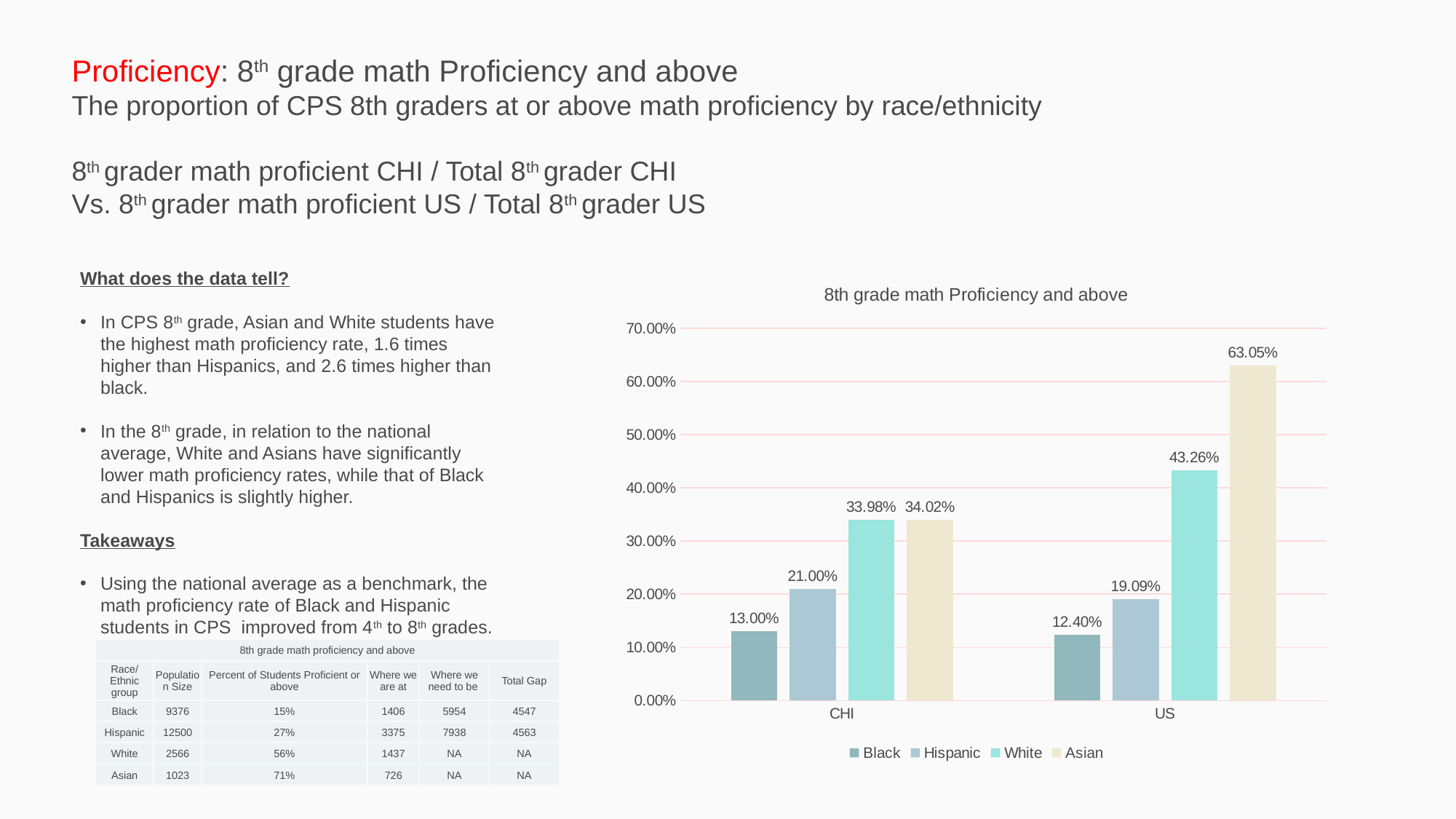

Proficiency: 8th grade math Proficiency and above
The proportion of CPS 8th graders at or above math proficiency by race/ethnicity

8th grader math proficient CHI / Total 8th grader CHI
Vs. 8th grader math proficient US / Total 8th grader US

What does the data tell?

In CPS 8th grade, Asian and White students have the highest math proficiency rate, 1.6 times higher than Hispanics, and 2.6 times higher than black.

In the 8th grade, in relation to the national average, White and Asians have significantly lower math proficiency rates, while that of Black and Hispanics is slightly higher.

Takeaways

Using the national average as a benchmark, the math proficiency rate of Black and Hispanic students in CPS  improved from 4th to 8th grades.

### Chart: 8th grade math Proficiency and above

| Category | Black | Hispanic | White | Asian |
|---|---|---|---|---|
| CHI | 0.1300127986348123 | 0.21 | 0.33982852689010135 | 0.34017595307917886 |
| US | 0.12402044293015332 | 0.1908675799086758 | 0.4326439351593069 | 0.6305418719211823 |
| 8th grade math proficiency and above |  |  |  |  |  |
| --- | --- | --- | --- | --- | --- |
| Race/Ethnic group | Population Size | Percent of Students Proficient or above | Where we are at | Where we need to be | Total Gap |
| Black | 9376 | 15% | 1406 | 5954 | 4547 |
| Hispanic | 12500 | 27% | 3375 | 7938 | 4563 |
| White | 2566 | 56% | 1437 | NA | NA |
| Asian | 1023 | 71% | 726 | NA | NA |